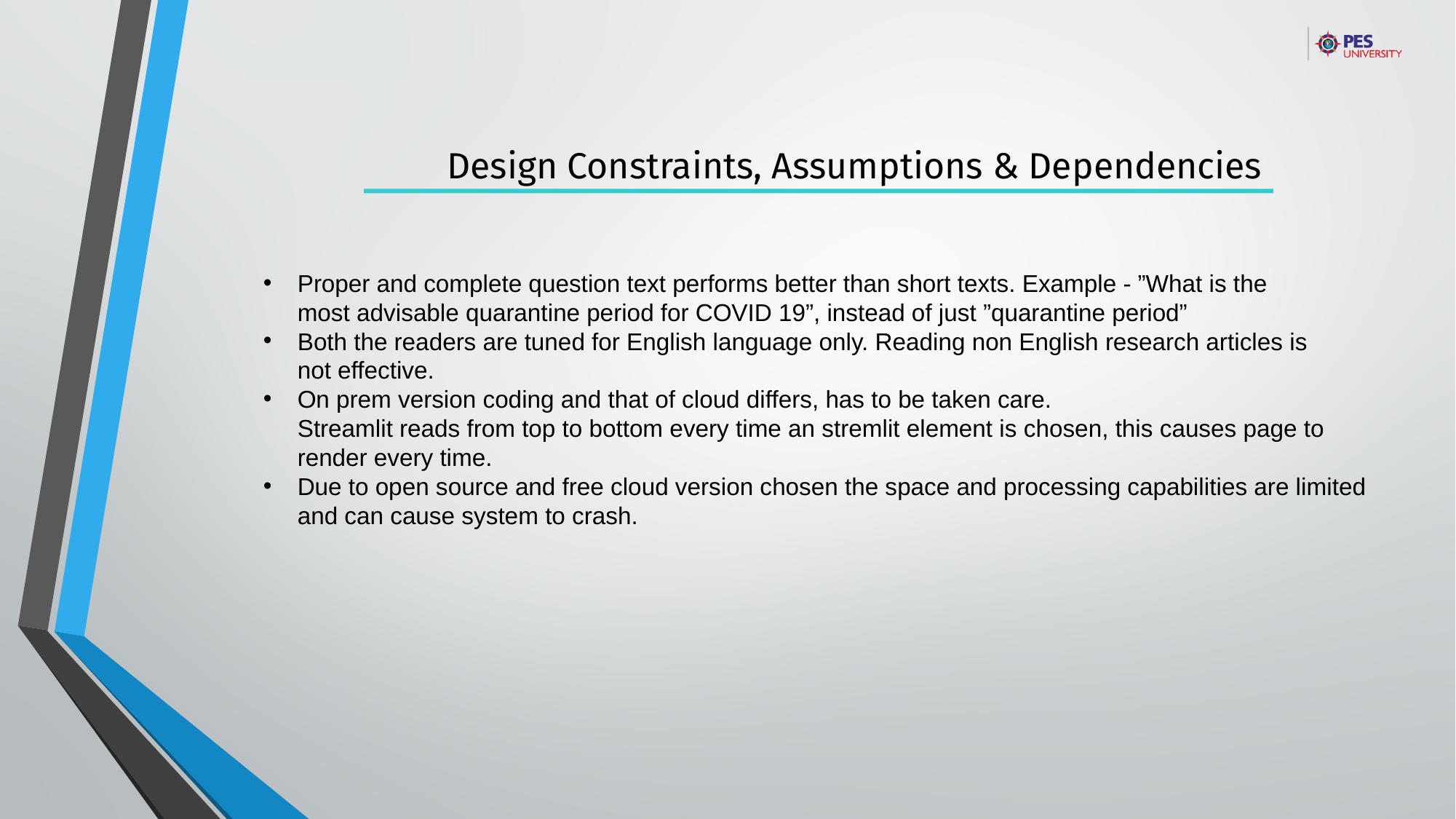

Design Constraints, Assumptions & Dependencies

Proper and complete question text performs better than short texts. Example - ”What is the
most advisable quarantine period for COVID 19”, instead of just ”quarantine period”
Both the readers are tuned for English language only. Reading non English research articles is
not effective.
On prem version coding and that of cloud differs, has to be taken care.
Streamlit reads from top to bottom every time an stremlit element is chosen, this causes page to
render every time.
Due to open source and free cloud version chosen the space and processing capabilities are limited
and can cause system to crash.